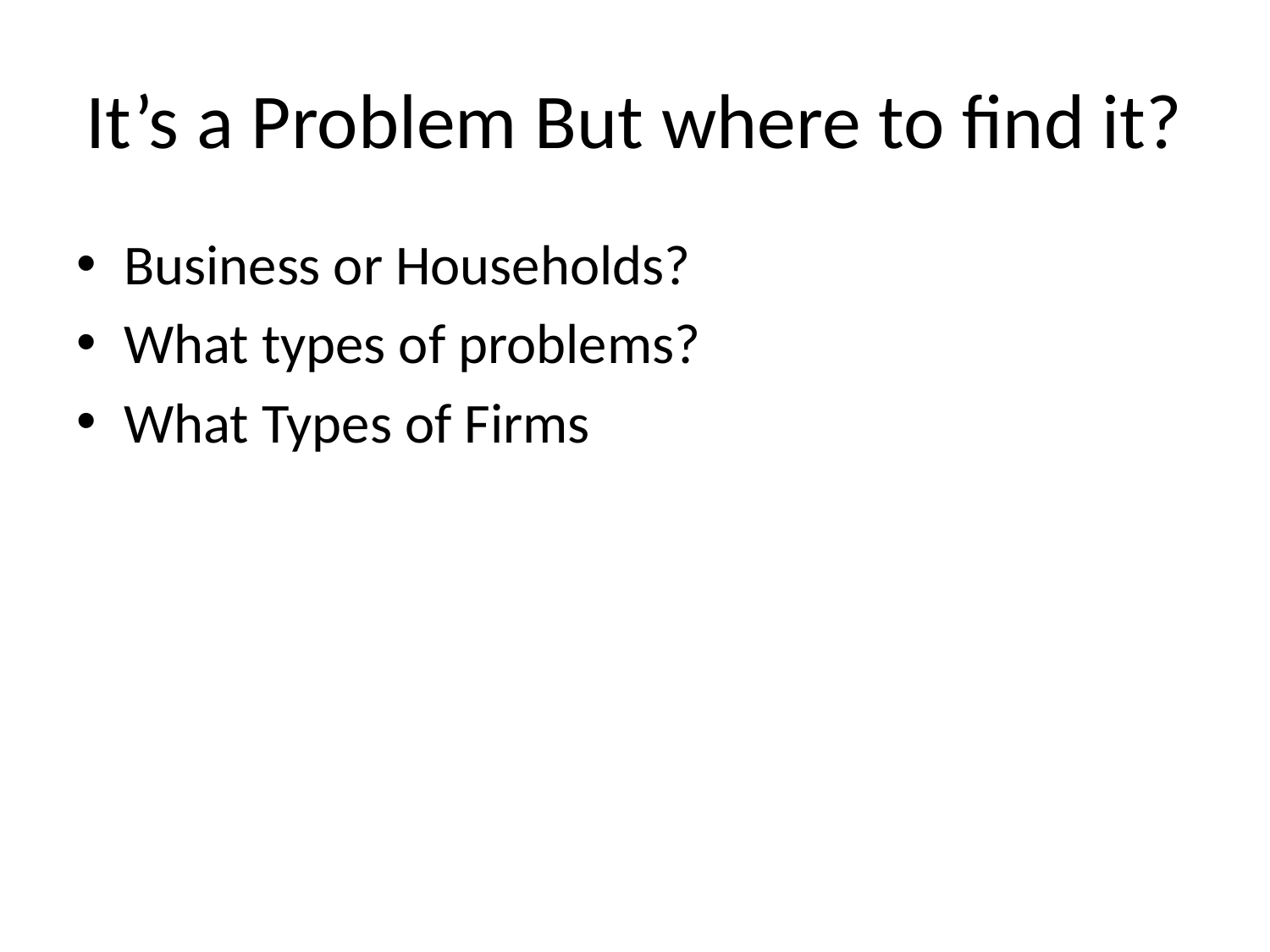

# It’s a Problem But where to find it?
Business or Households?
What types of problems?
What Types of Firms